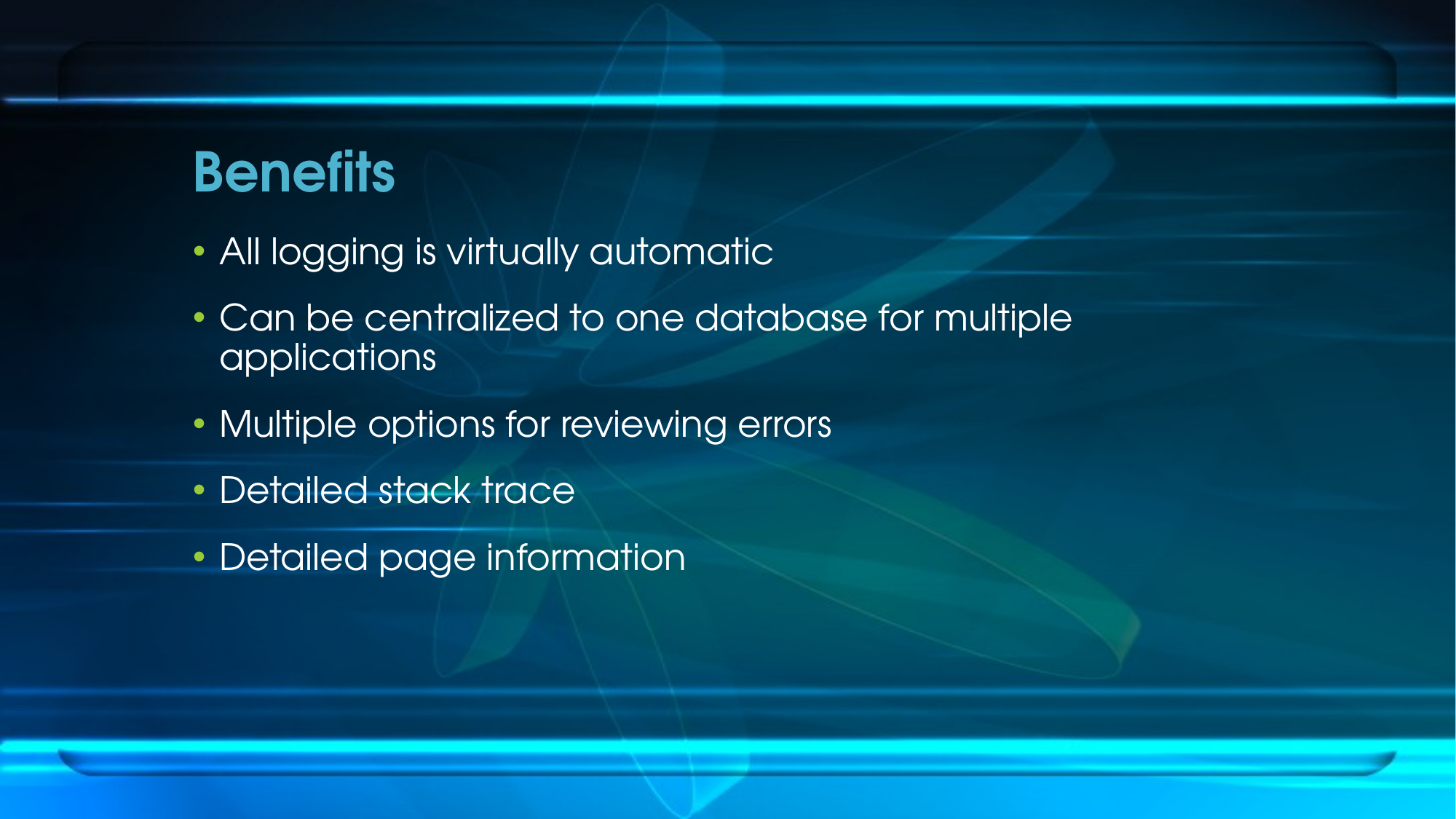

# Benefits
All logging is virtually automatic
Can be centralized to one database for multiple applications
Multiple options for reviewing errors
Detailed stack trace
Detailed page information